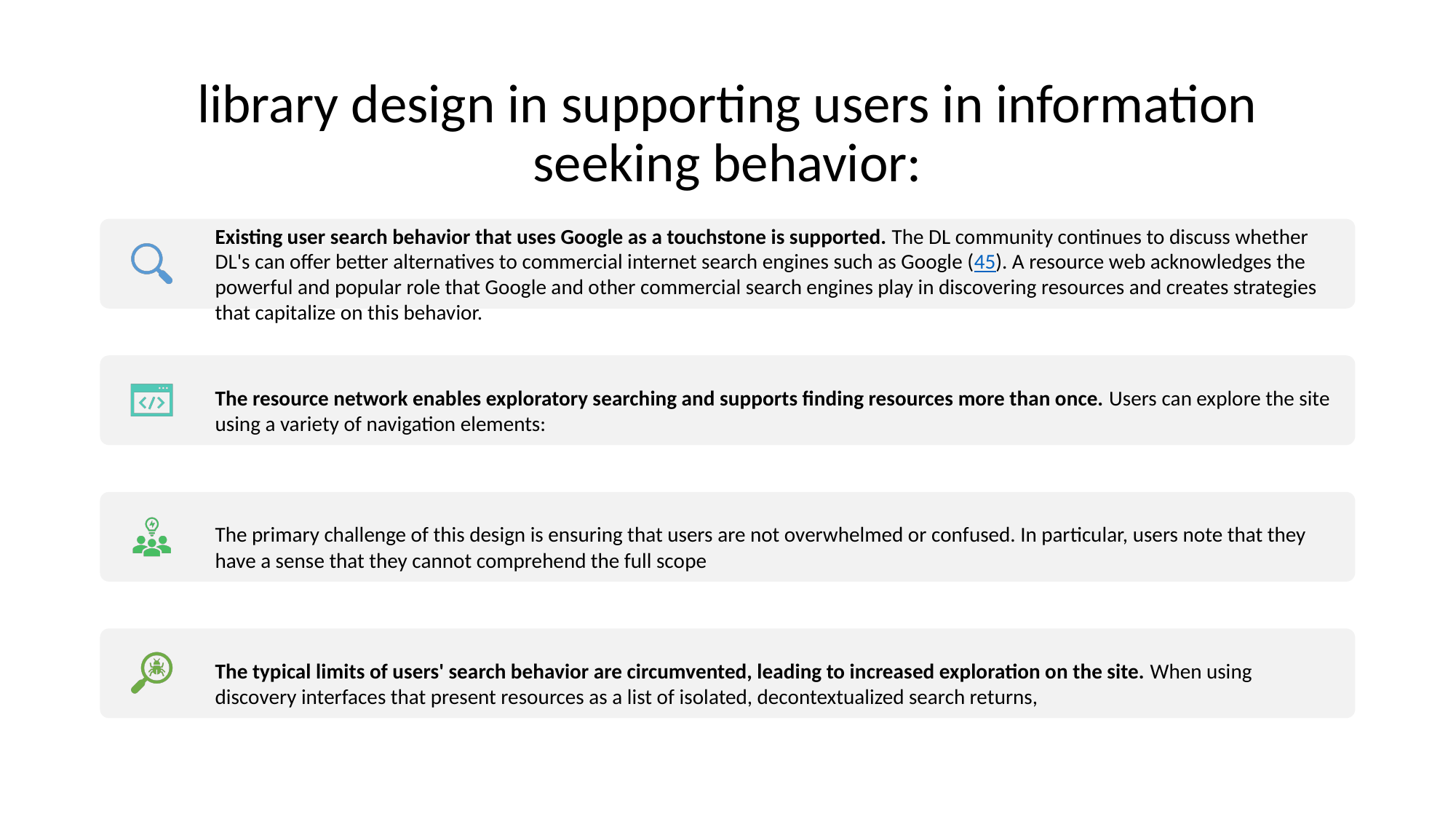

# library design in supporting users in information seeking behavior:
Existing user search behavior that uses Google as a touchstone is supported. The DL community continues to discuss whether DL's can offer better alternatives to commercial internet search engines such as Google (45). A resource web acknowledges the powerful and popular role that Google and other commercial search engines play in discovering resources and creates strategies that capitalize on this behavior.
The resource network enables exploratory searching and supports finding resources more than once. Users can explore the site using a variety of navigation elements:
The primary challenge of this design is ensuring that users are not overwhelmed or confused. In particular, users note that they have a sense that they cannot comprehend the full scope
The typical limits of users' search behavior are circumvented, leading to increased exploration on the site. When using discovery interfaces that present resources as a list of isolated, decontextualized search returns,